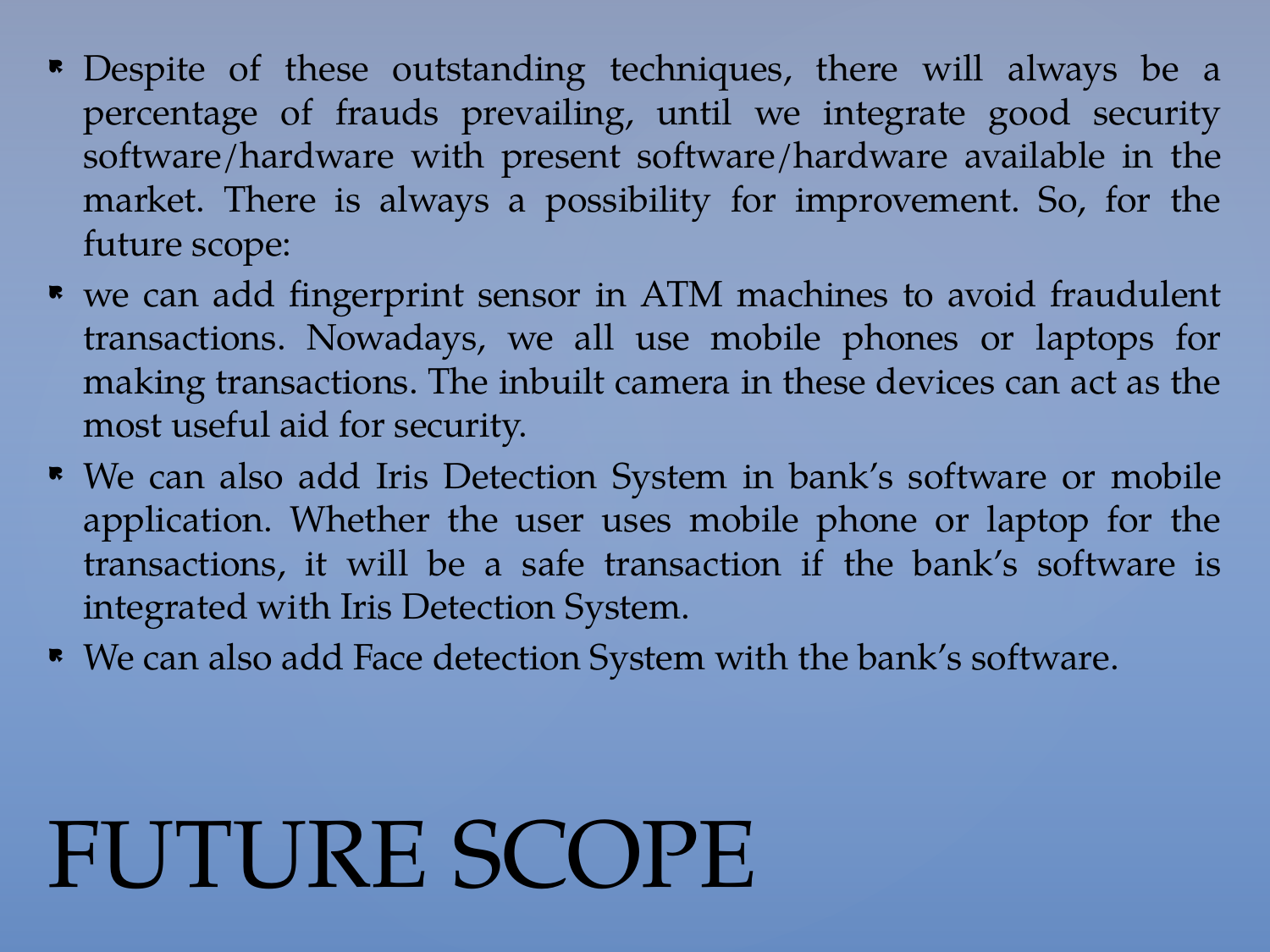

Despite of these outstanding techniques, there will always be a percentage of frauds prevailing, until we integrate good security software/hardware with present software/hardware available in the market. There is always a possibility for improvement. So, for the future scope:
we can add fingerprint sensor in ATM machines to avoid fraudulent transactions. Nowadays, we all use mobile phones or laptops for making transactions. The inbuilt camera in these devices can act as the most useful aid for security.
We can also add Iris Detection System in bank’s software or mobile application. Whether the user uses mobile phone or laptop for the transactions, it will be a safe transaction if the bank’s software is integrated with Iris Detection System.
We can also add Face detection System with the bank’s software.
# FUTURE SCOPE